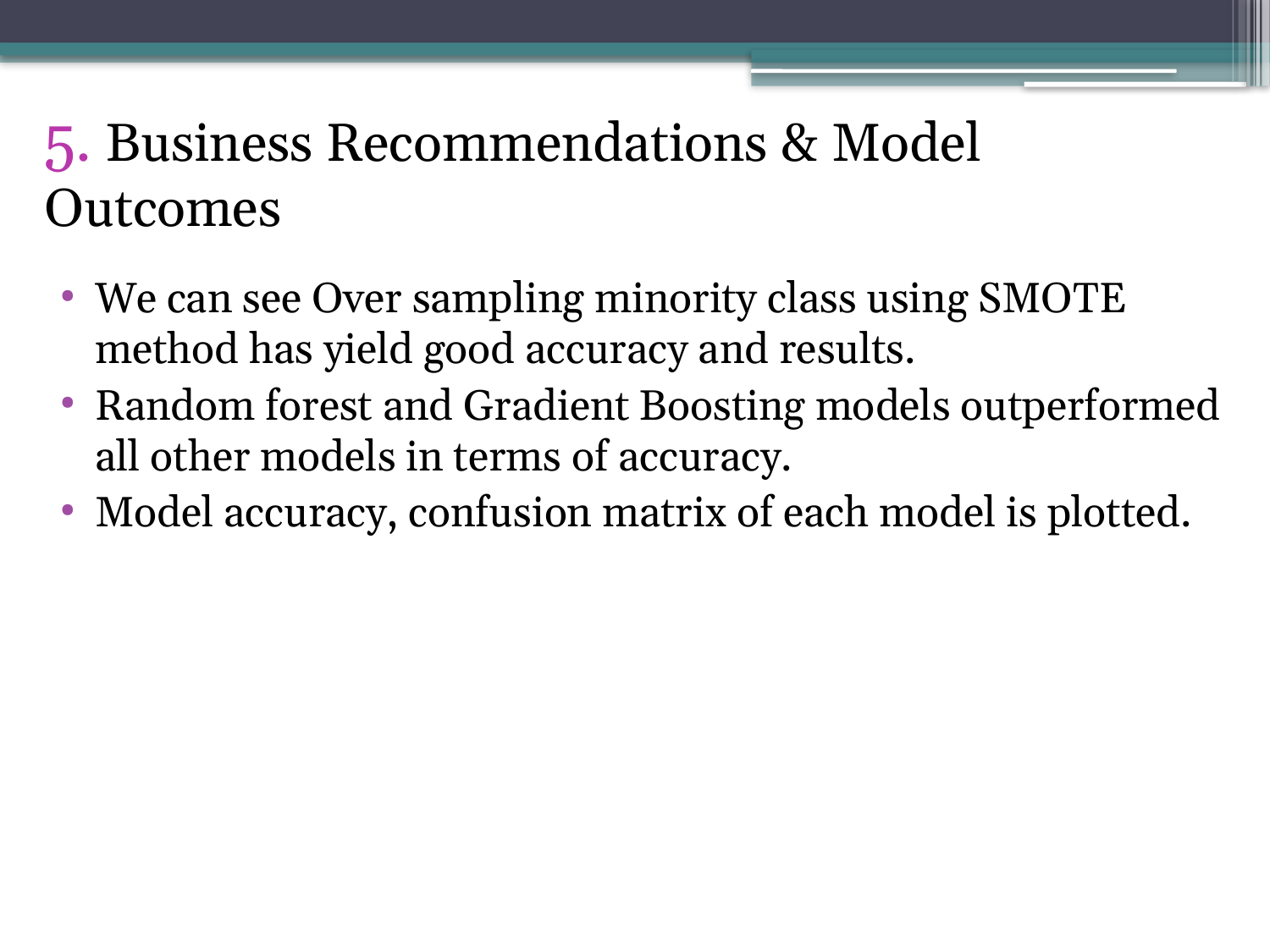

# 5. Business Recommendations & Model Outcomes
We can see Over sampling minority class using SMOTE method has yield good accuracy and results.
Random forest and Gradient Boosting models outperformed all other models in terms of accuracy.
Model accuracy, confusion matrix of each model is plotted.